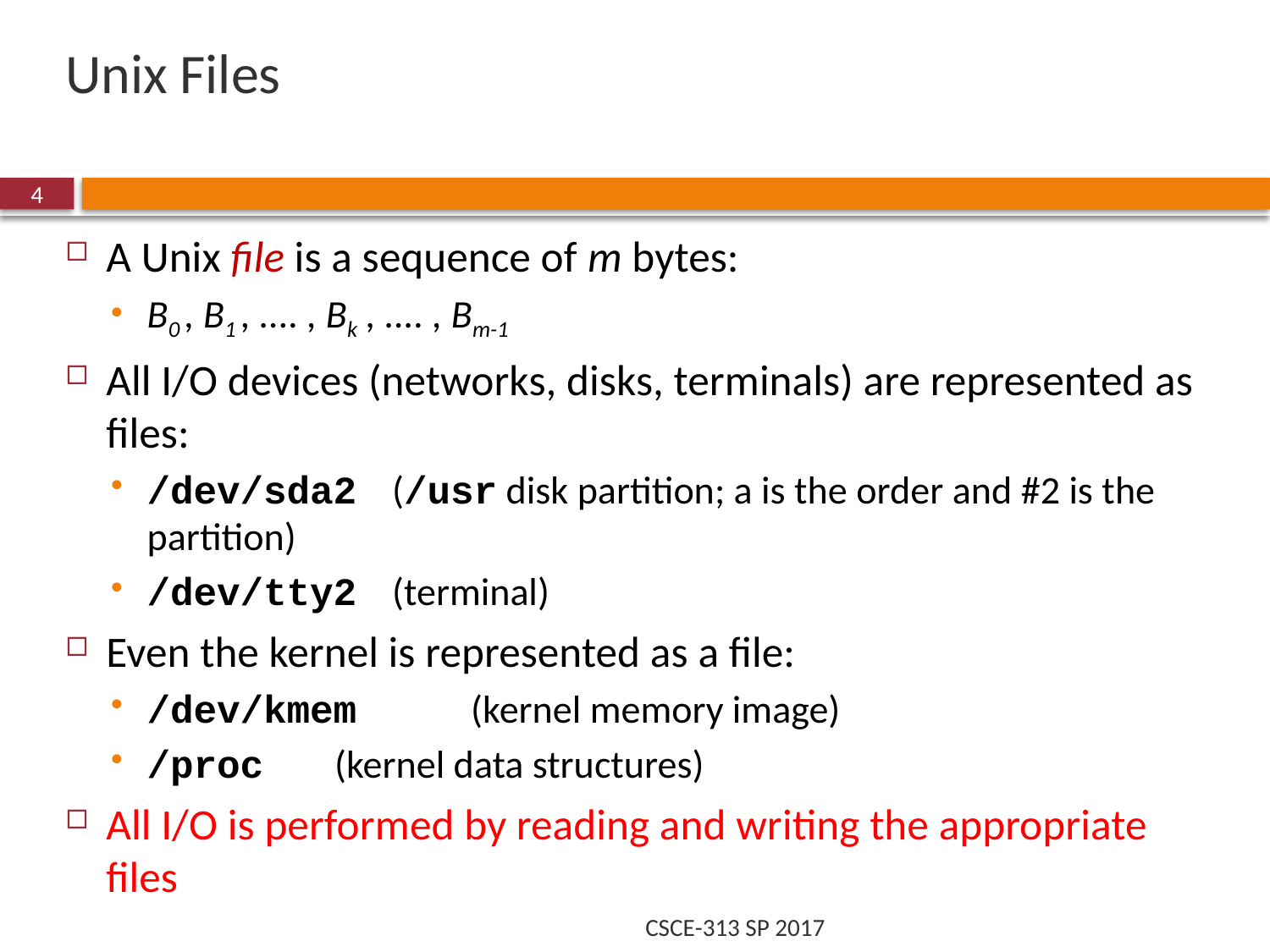

# Unix Files
4
A Unix file is a sequence of m bytes:
B0 , B1 , .... , Bk , .... , Bm-1
All I/O devices (networks, disks, terminals) are represented as files:
/dev/sda2    (/usr disk partition; a is the order and #2 is the partition)
/dev/tty2    (terminal)
Even the kernel is represented as a file:
/dev/kmem 	(kernel memory image)
/proc        (kernel data structures)
All I/O is performed by reading and writing the appropriate files
CSCE-313 SP 2017